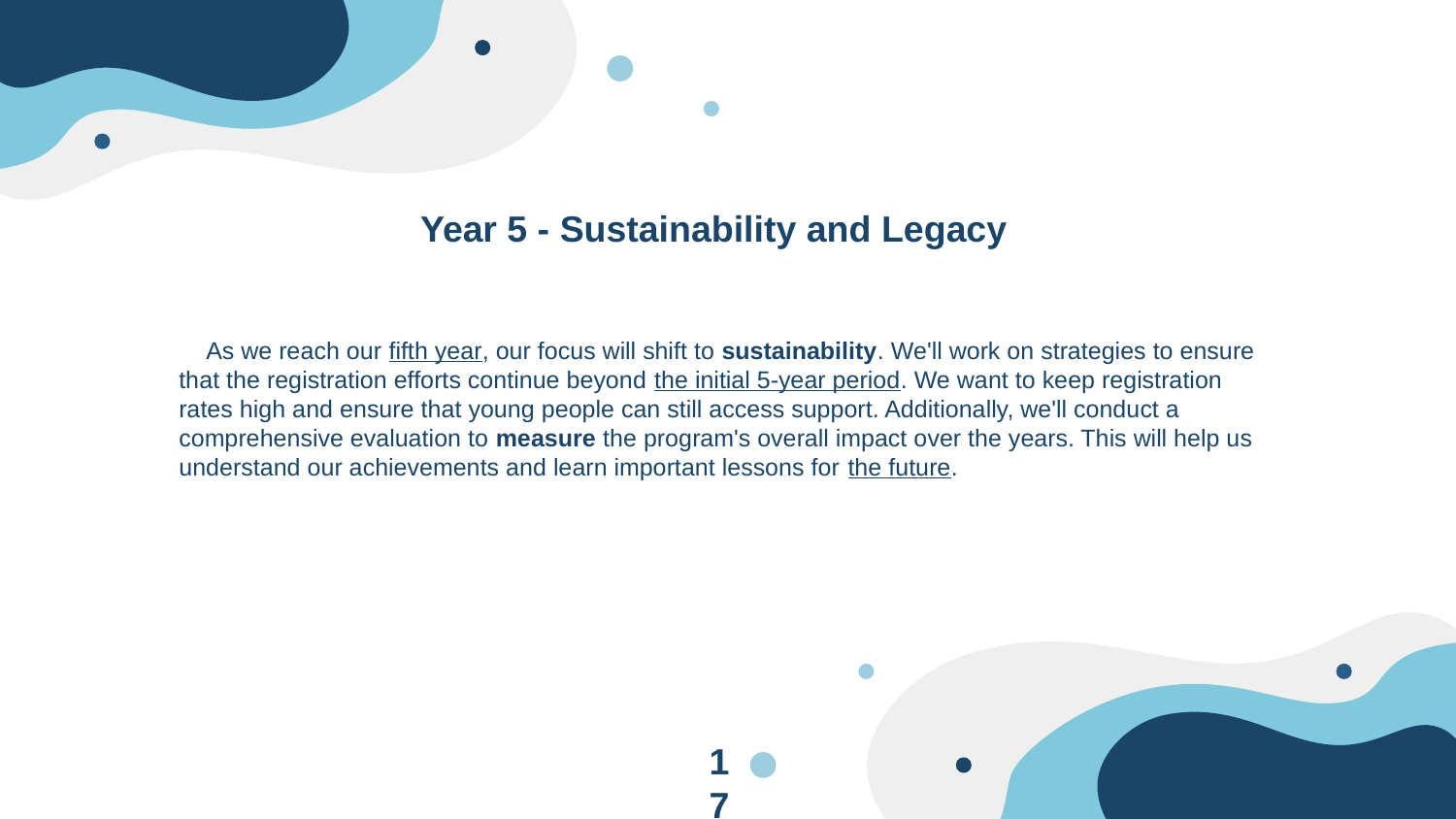

Year 5 - Sustainability and Legacy
    As we reach our fifth year, our focus will shift to sustainability. We'll work on strategies to ensure that the registration efforts continue beyond the initial 5-year period. We want to keep registration rates high and ensure that young people can still access support. Additionally, we'll conduct a comprehensive evaluation to measure the program's overall impact over the years. This will help us understand our achievements and learn important lessons for the future.
17